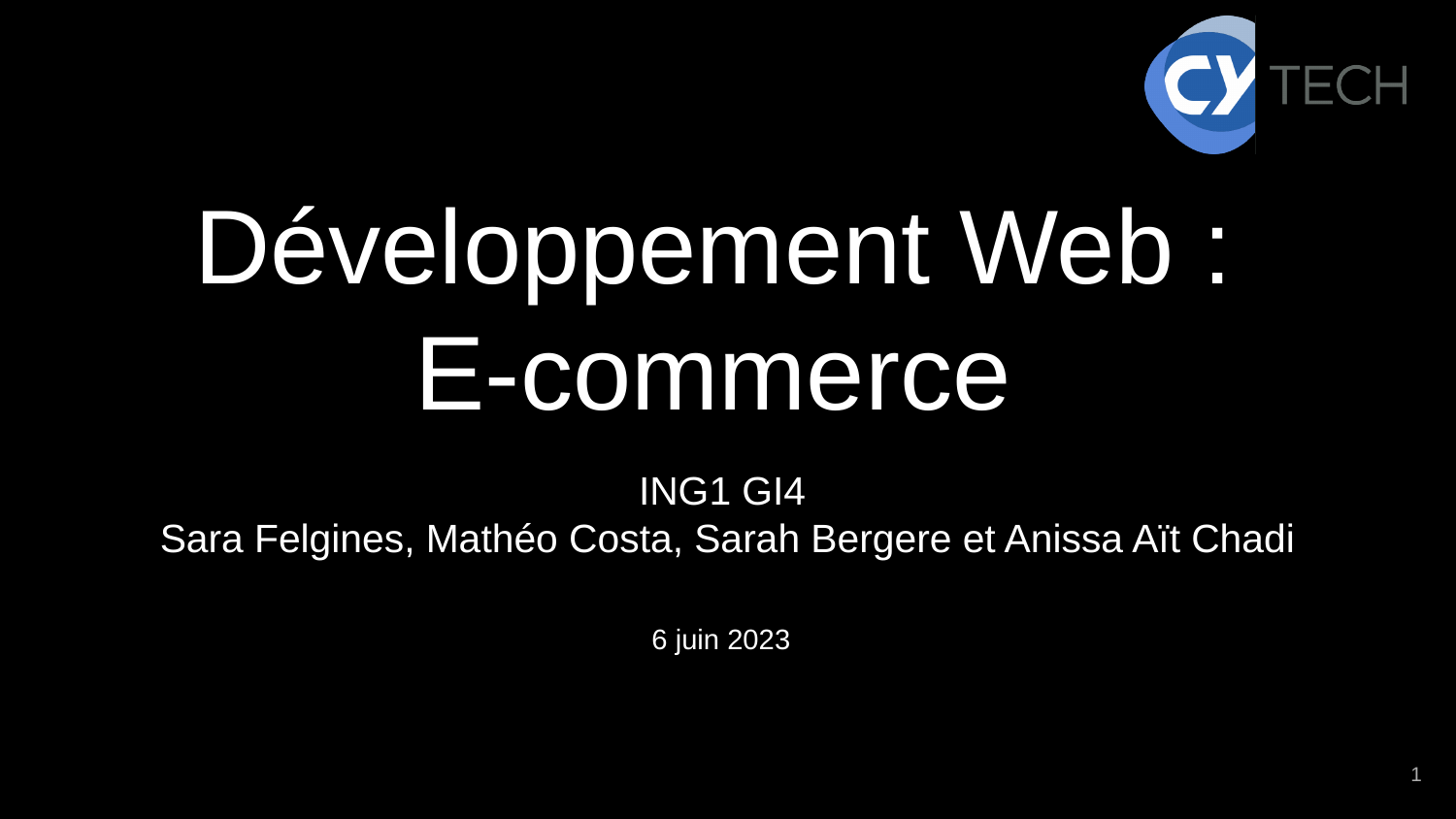

# Développement Web :
E-commerce
ING1 GI4
Sara Felgines, Mathéo Costa, Sarah Bergere et Anissa Aït Chadi
6 juin 2023
1